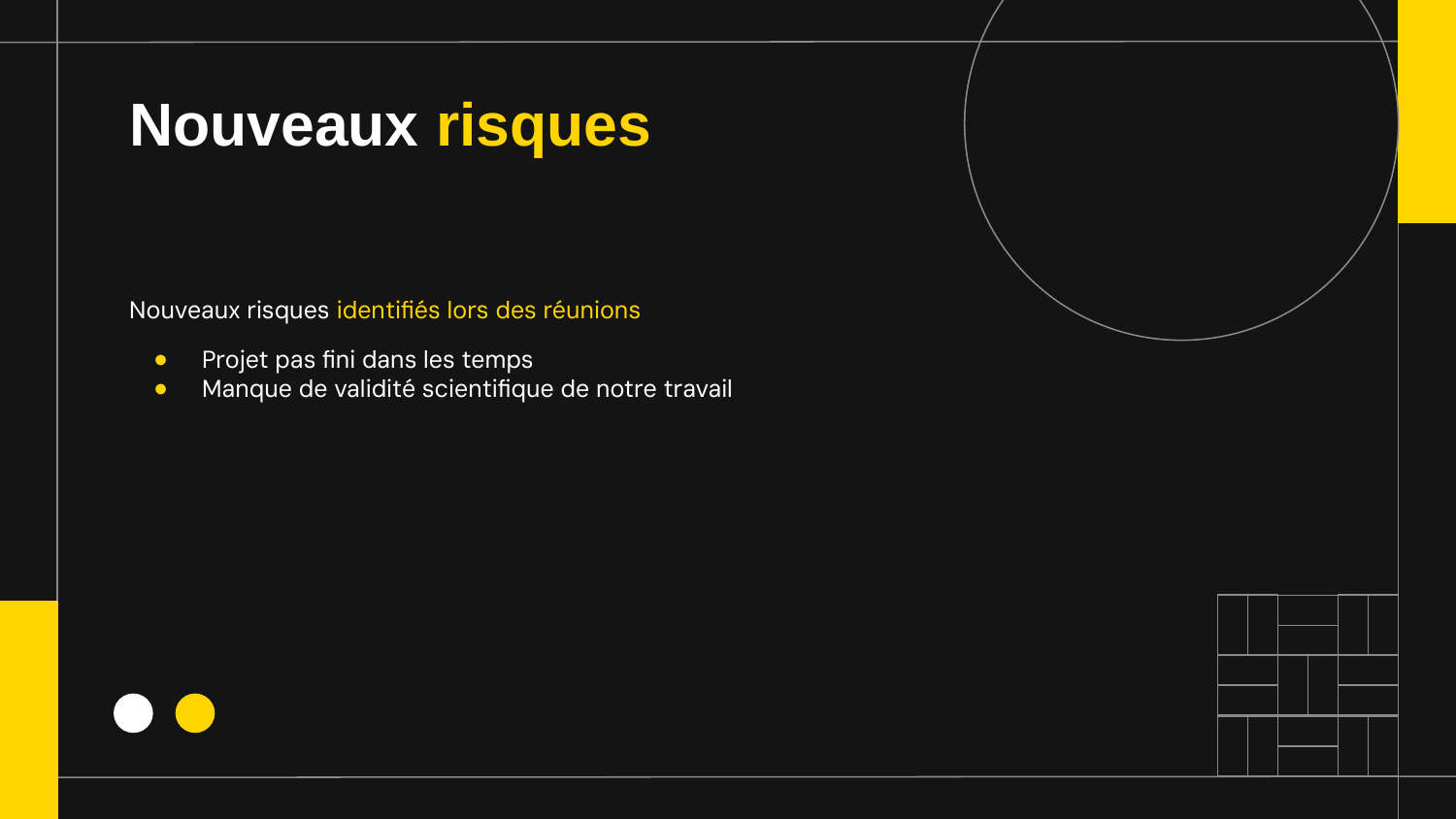

# Nouveaux risques
Nouveaux risques identifiés lors des réunions
Projet pas fini dans les temps
Manque de validité scientifique de notre travail